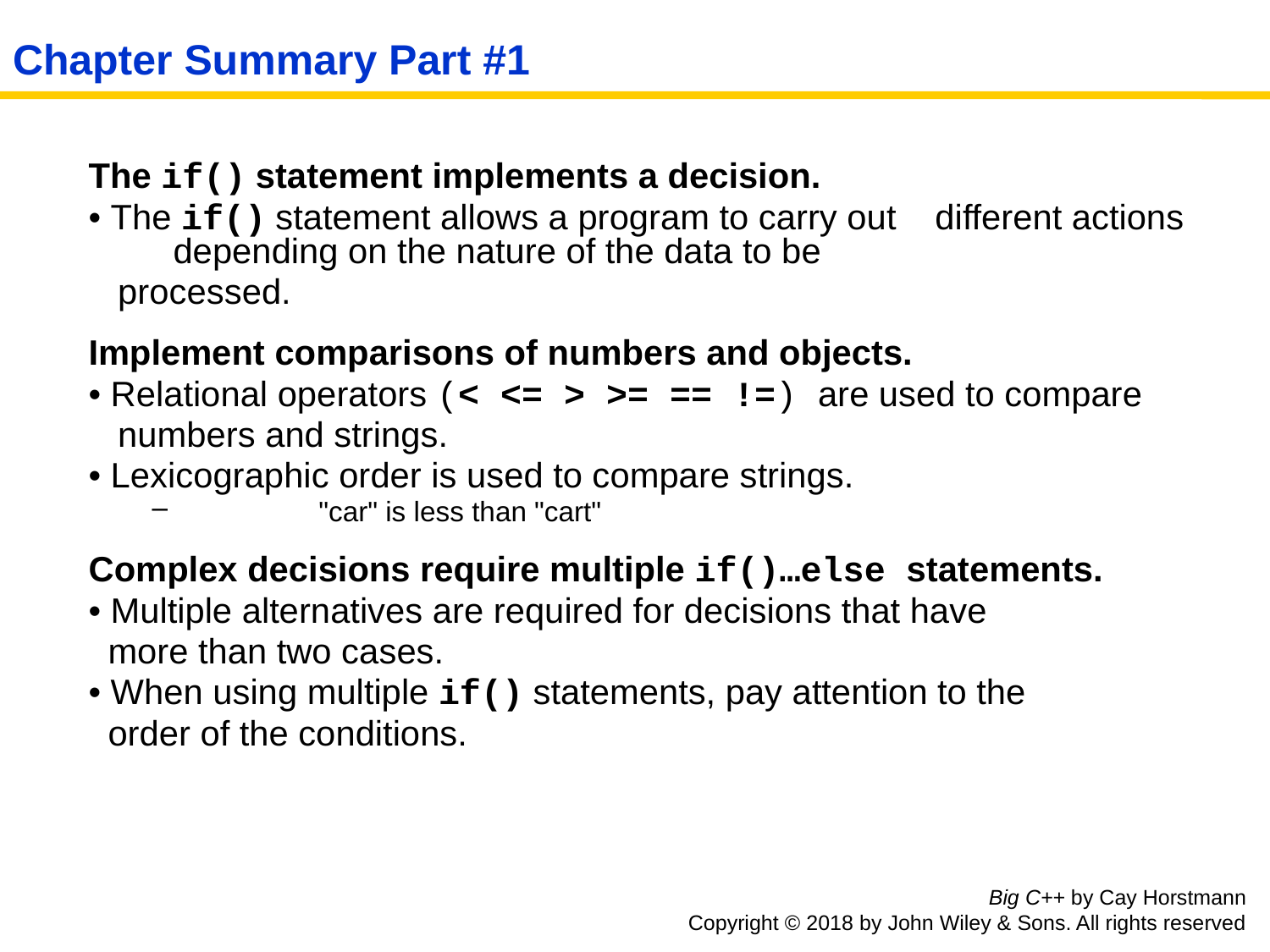

# Chapter Summary Part #1
The if() statement implements a decision.
• The if() statement allows a program to carry out    different actions depending on the nature of the data to be
   processed.

Implement comparisons of numbers and objects.
• Relational operators (< <= > >= == !=) are used to compare
   numbers and strings.
• Lexicographic order is used to compare strings.
	"car" is less than "cart"

Complex decisions require multiple if()…else statements.
• Multiple alternatives are required for decisions that have
  more than two cases.
• When using multiple if() statements, pay attention to the
  order of the conditions.
Big C++ by Cay Horstmann
Copyright © 2018 by John Wiley & Sons. All rights reserved